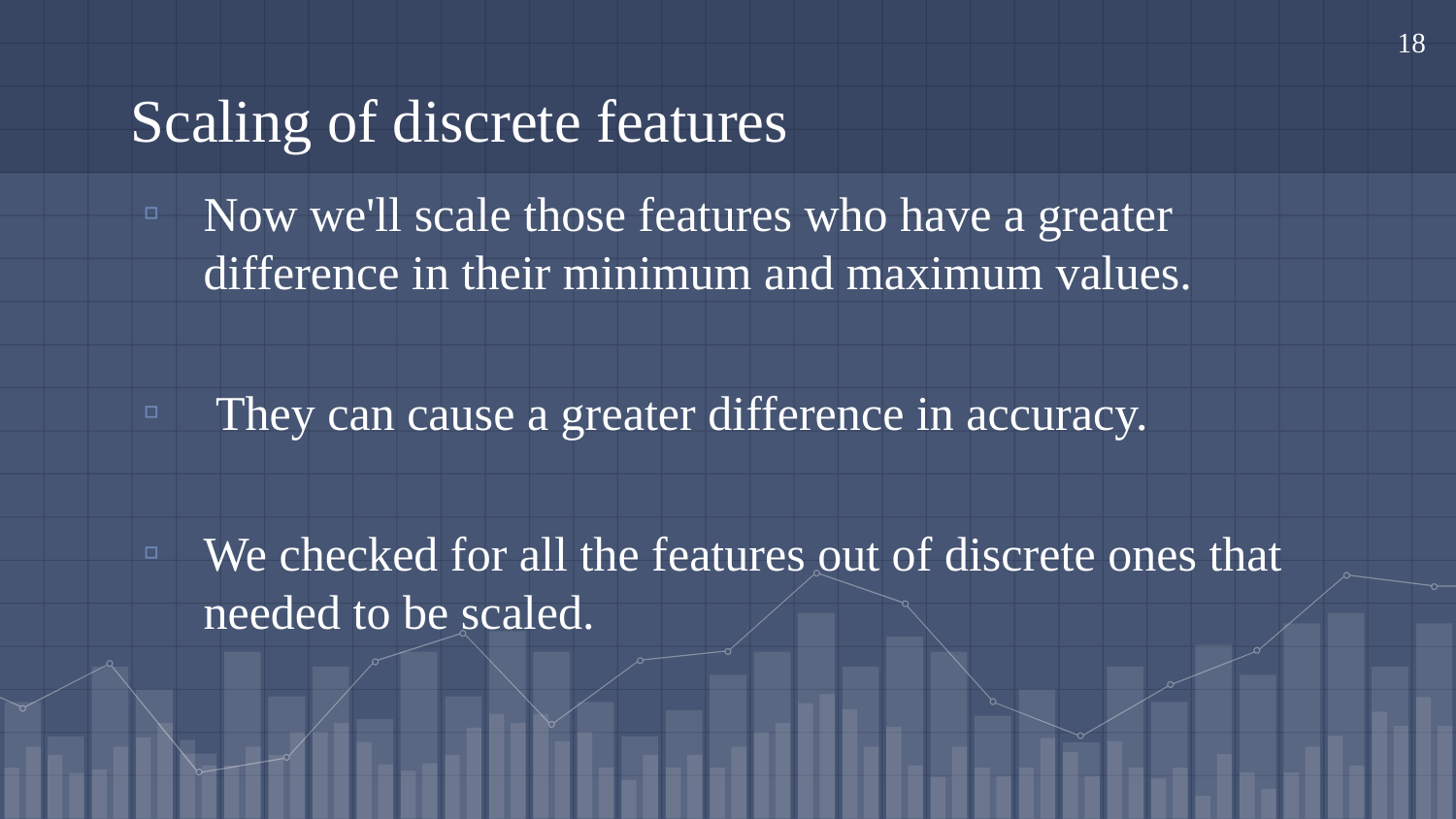

18
# Scaling of discrete features
Now we'll scale those features who have a greater difference in their minimum and maximum values.

 They can cause a greater difference in accuracy.

We checked for all the features out of discrete ones that needed to be scaled.